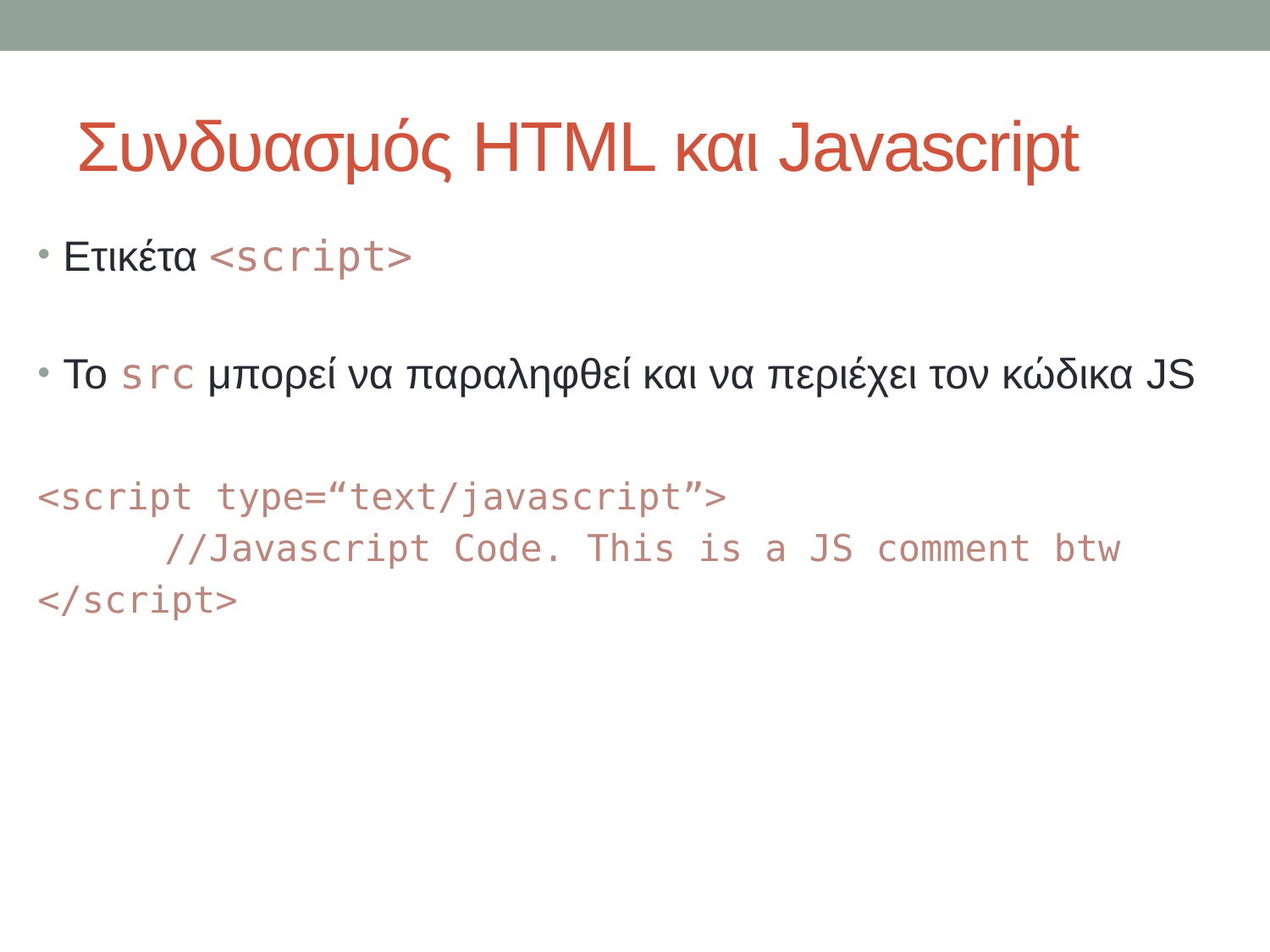

# Συνδυασμός HTML και Javascript
Ετικέτα <script>

Το src μπορεί να παραληφθεί και να περιέχει τον κώδικα JS

<script type=“text/javascript”>
	//Javascript Code. This is a JS comment btw
</script>